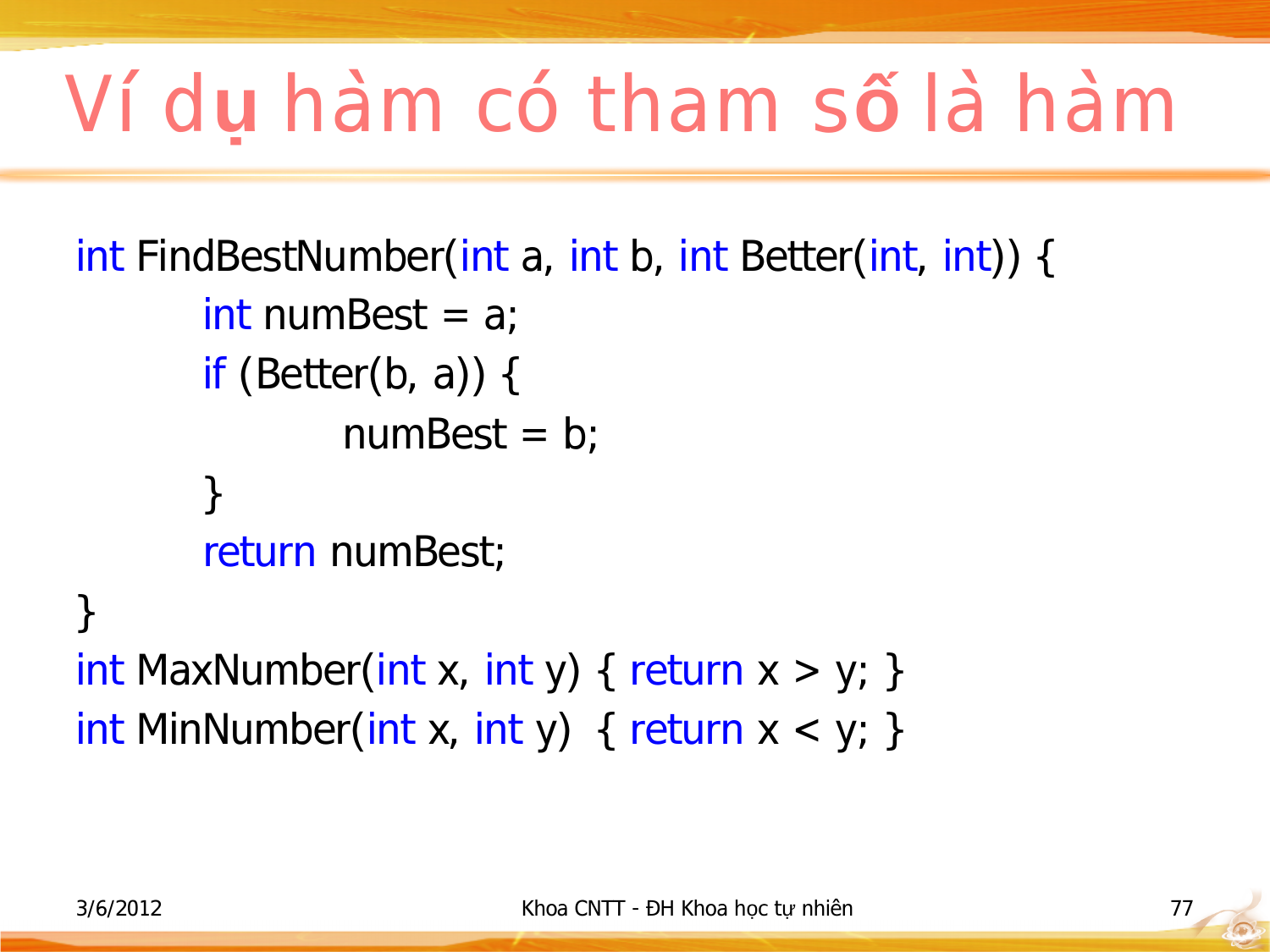

# Ví dụ hàm có tham số là hàm
int FindBestNumber(int a, int b, int Better(int, int)) {
	int numBest = a;
	if (Better(b, a)) {
		 numBest = b;
	}
	return numBest;
}
int MaxNumber(int x, int y)	 { return x > y; }
int MinNumber(int x, int y)	 { return x < y; }
3/6/2012
Khoa CNTT - ĐH Khoa học tự nhiên
77